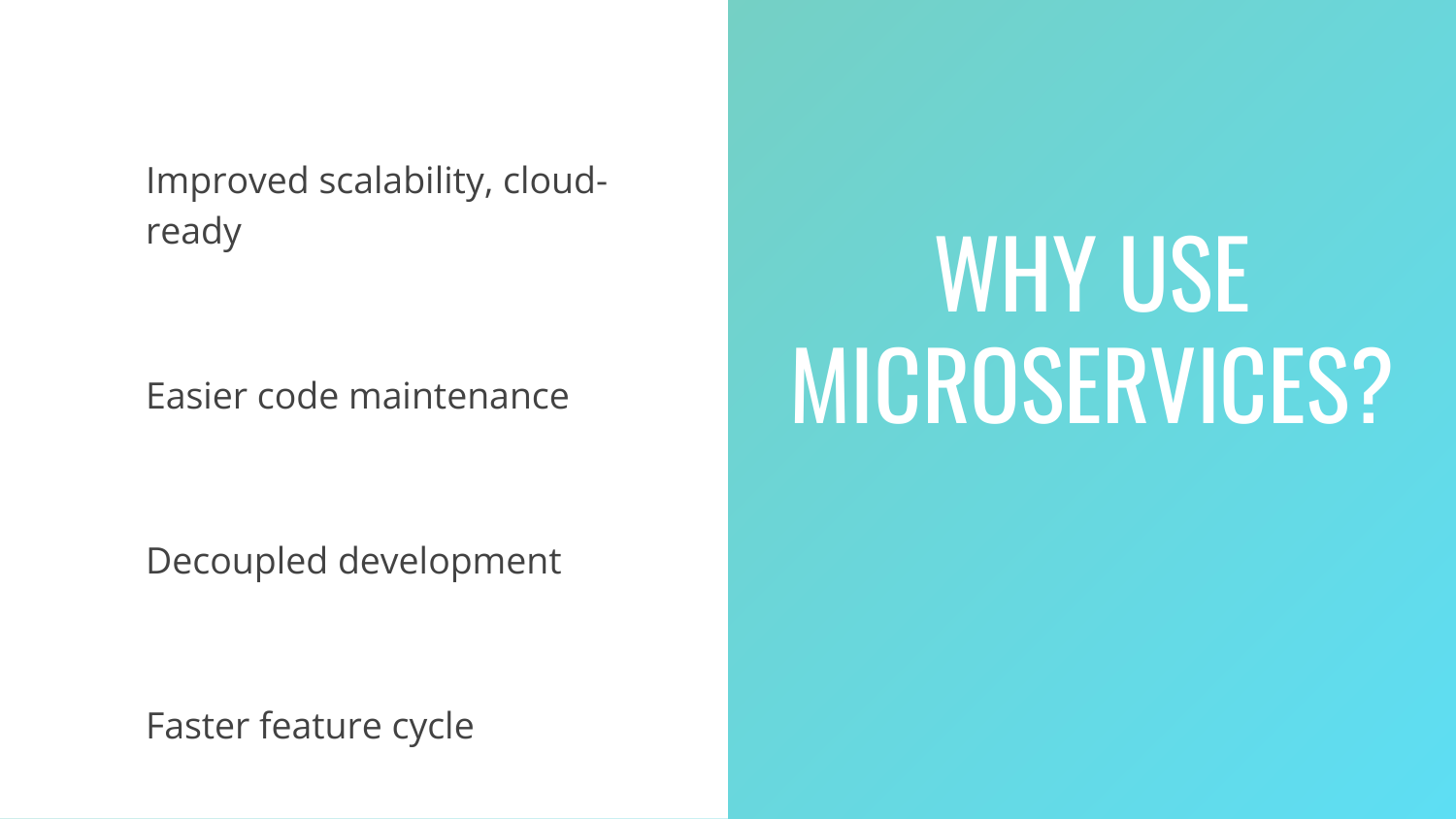

Improved scalability, cloud-ready

Easier code maintenance

Decoupled development

Faster feature cycle
# WHY USE
MICROSERVICES?